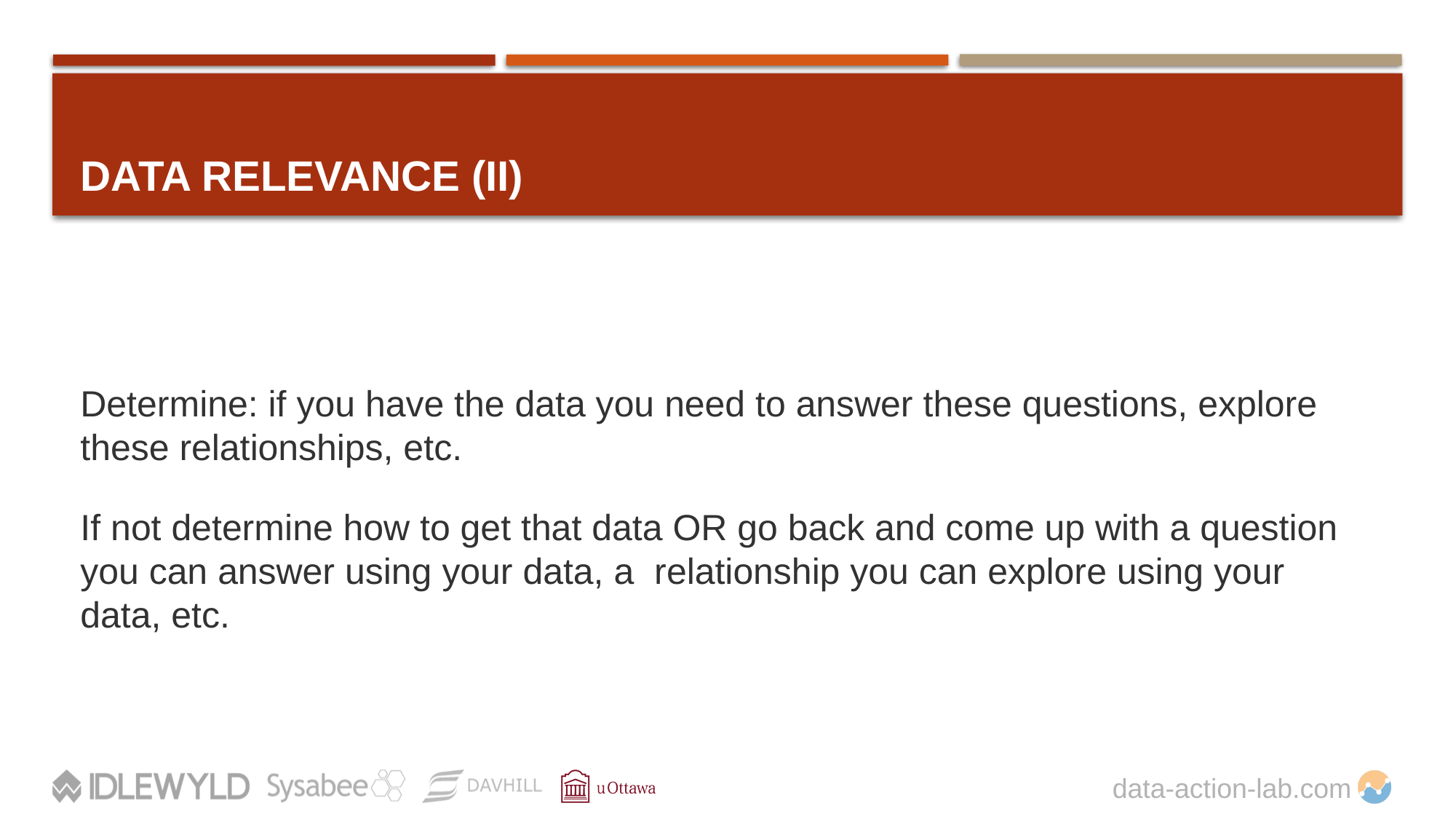

# Data Relevance (II)
Determine: if you have the data you need to answer these questions, explore these relationships, etc.

If not determine how to get that data OR go back and come up with a question you can answer using your data, a  relationship you can explore using your data, etc.